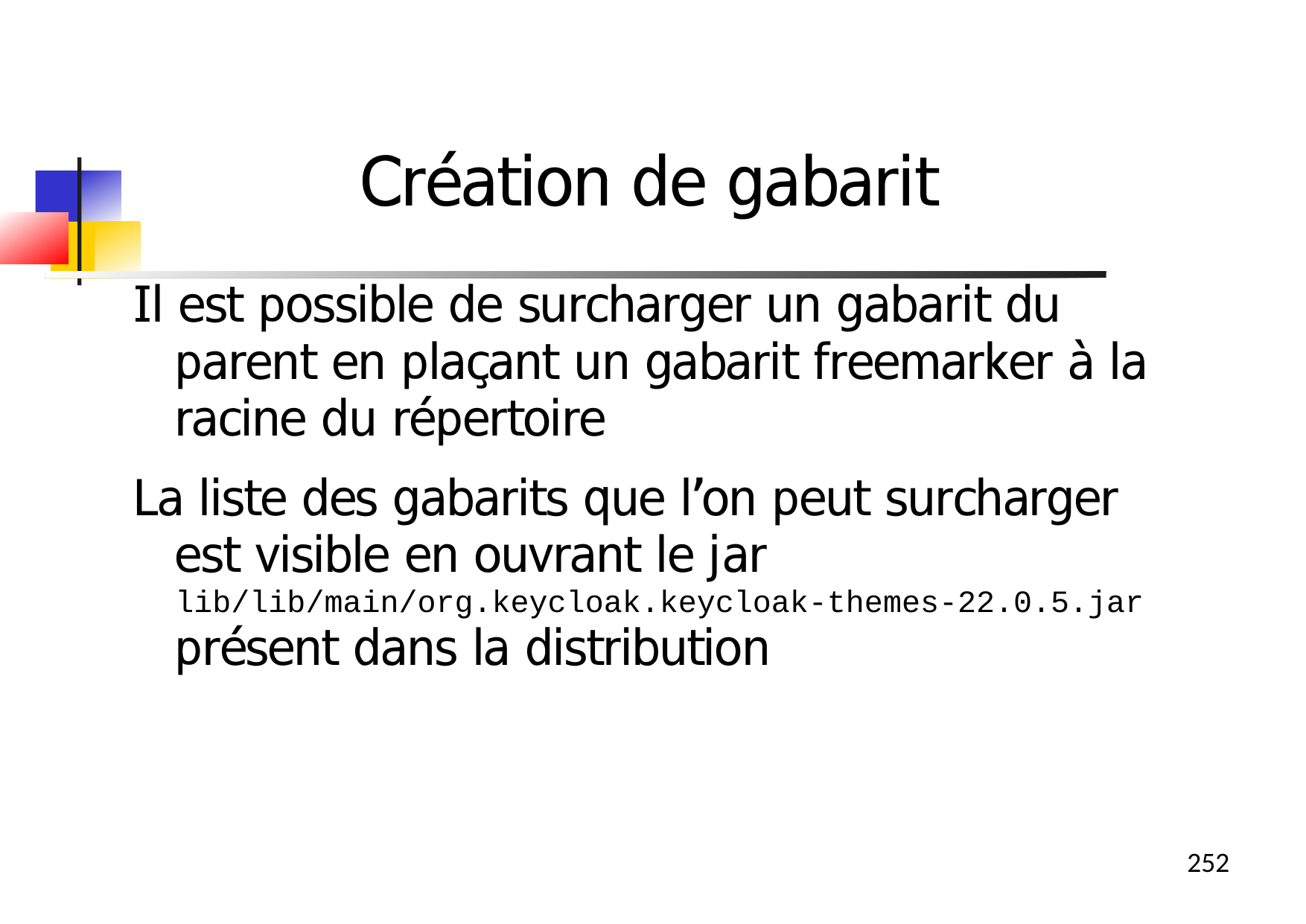

Création de gabarit
Il est possible de surcharger un gabarit du parent en plaçant un gabarit freemarker à la racine du répertoire
La liste des gabarits que l’on peut surcharger est visible en ouvrant le jar lib/lib/main/org.keycloak.keycloak-themes-22.0.5.jar
présent dans la distribution